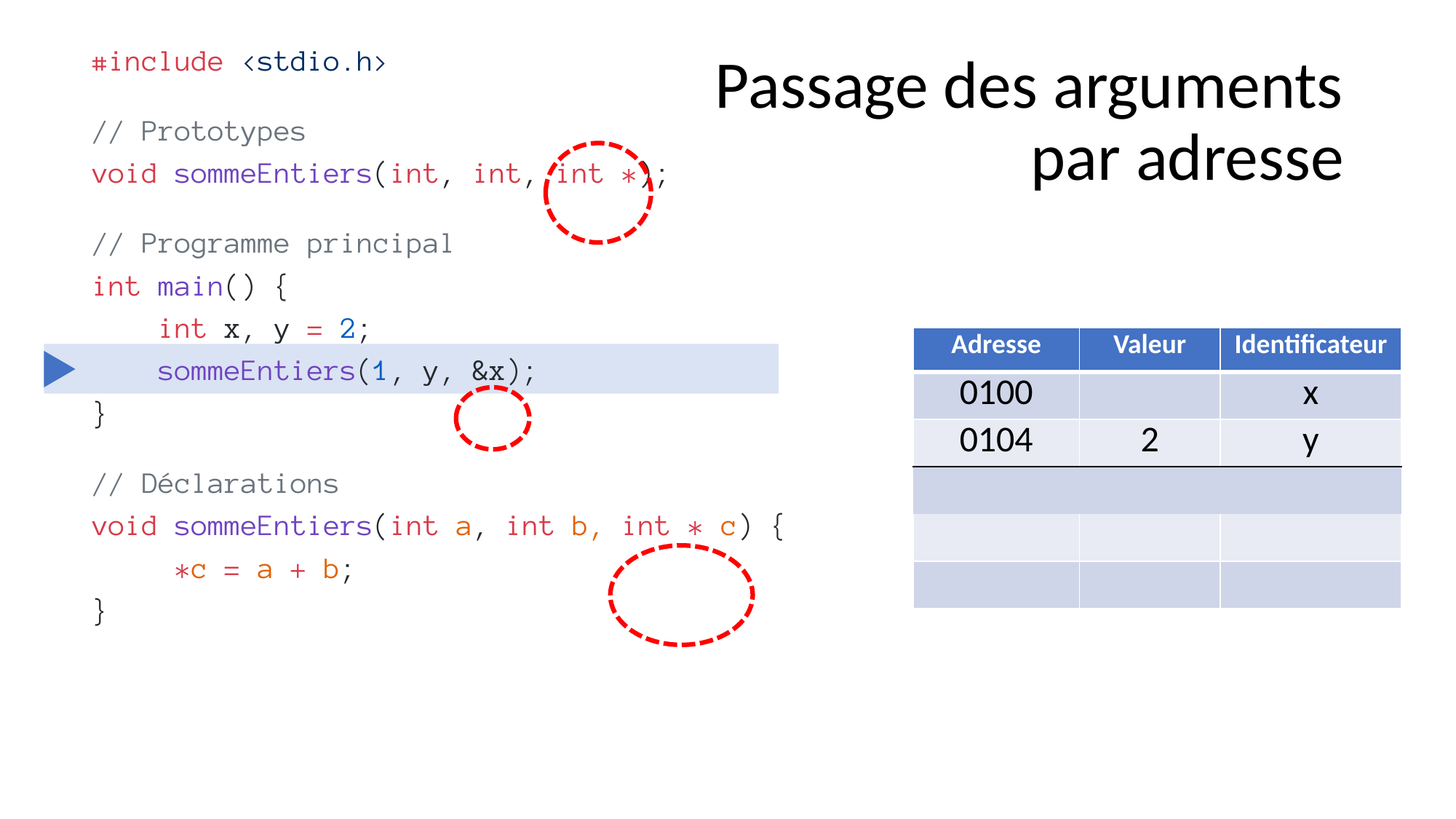

#include <stdio.h>
// Prototypes
void sommeEntiers(int, int, int *);
// Programme principal
int main() {
    int x, y = 2;
    sommeEntiers(1, y, &x);
}
// Déclarations
void sommeEntiers(int a, int b, int * c) {
     *c = a + b;
}
# Passage des arguments par adresse

| Adresse | Valeur | Identificateur |
| --- | --- | --- |
| 0100 |  | x |
| 0104 | 2 | y |
|  |  |  |
|  |  |  |
|  |  |  |